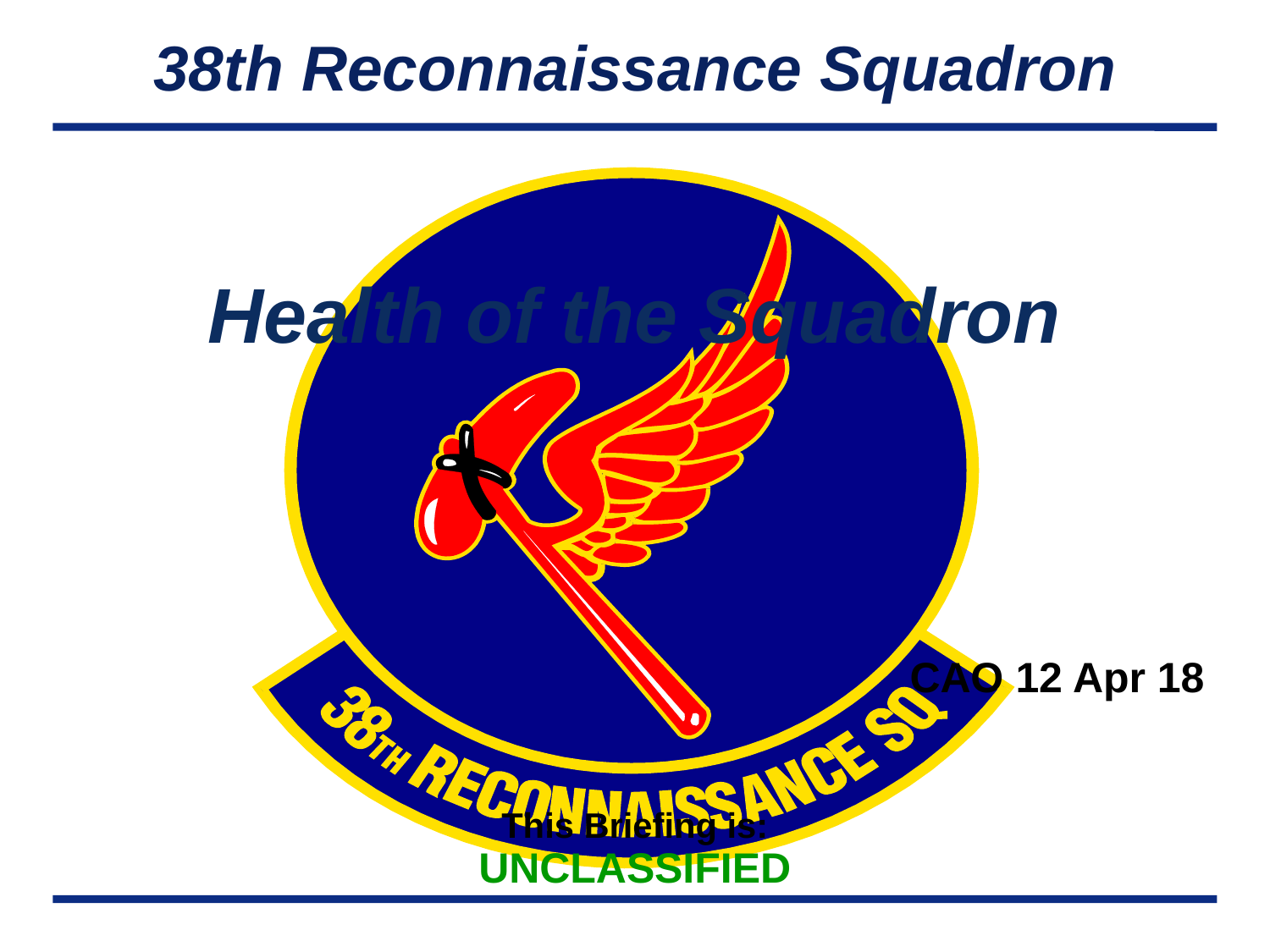

# Health of the Squadron
CAO 12 Apr 18